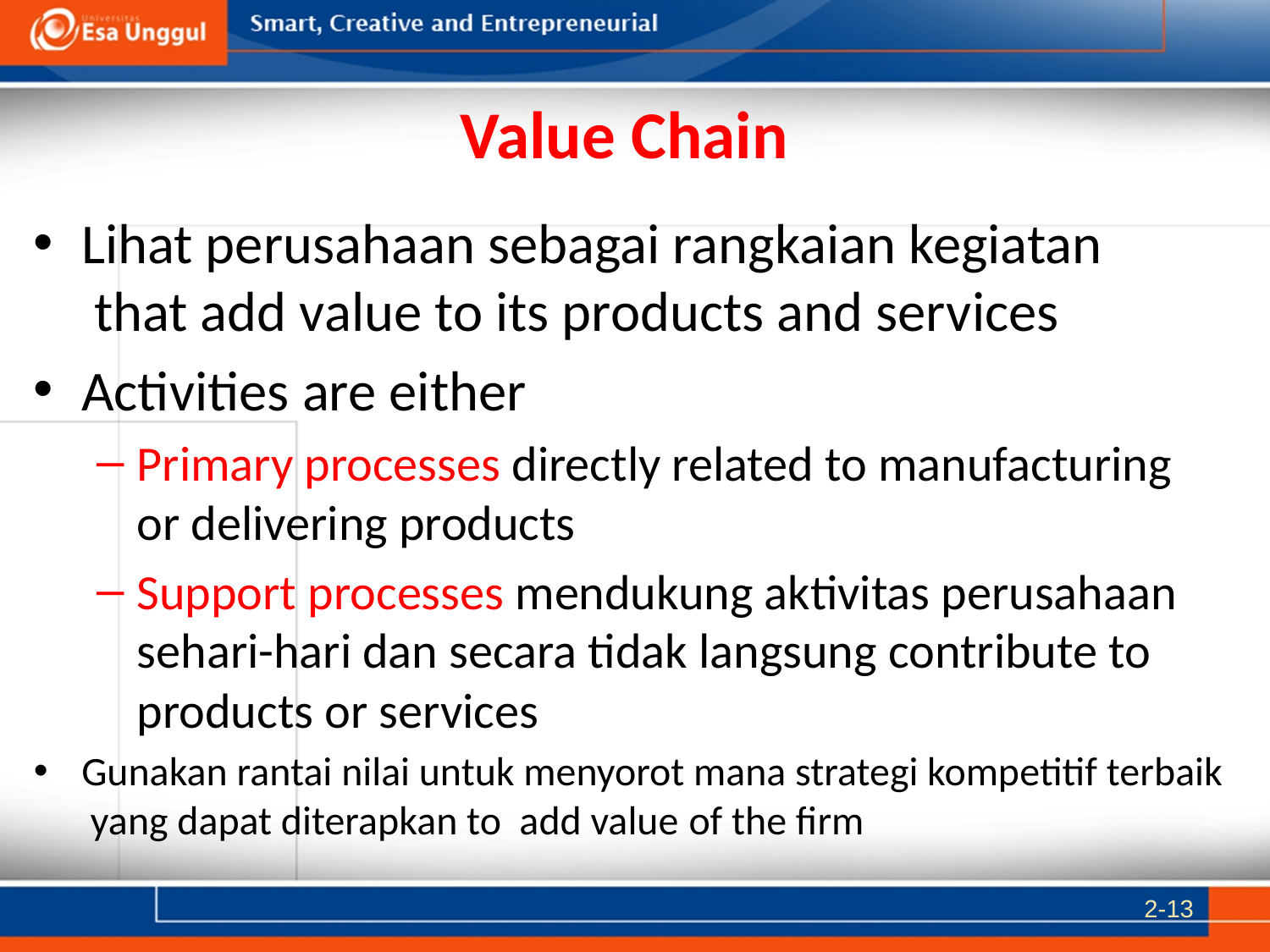

# Value Chain
Lihat perusahaan sebagai rangkaian kegiatan
 that add value to its products and services
Activities are either
Primary processes directly related to manufacturing or delivering products
Support processes mendukung aktivitas perusahaan sehari-hari dan secara tidak langsung contribute to products or services
Gunakan rantai nilai untuk menyorot mana strategi kompetitif terbaik  yang dapat diterapkan to  add value of the firm
2-13